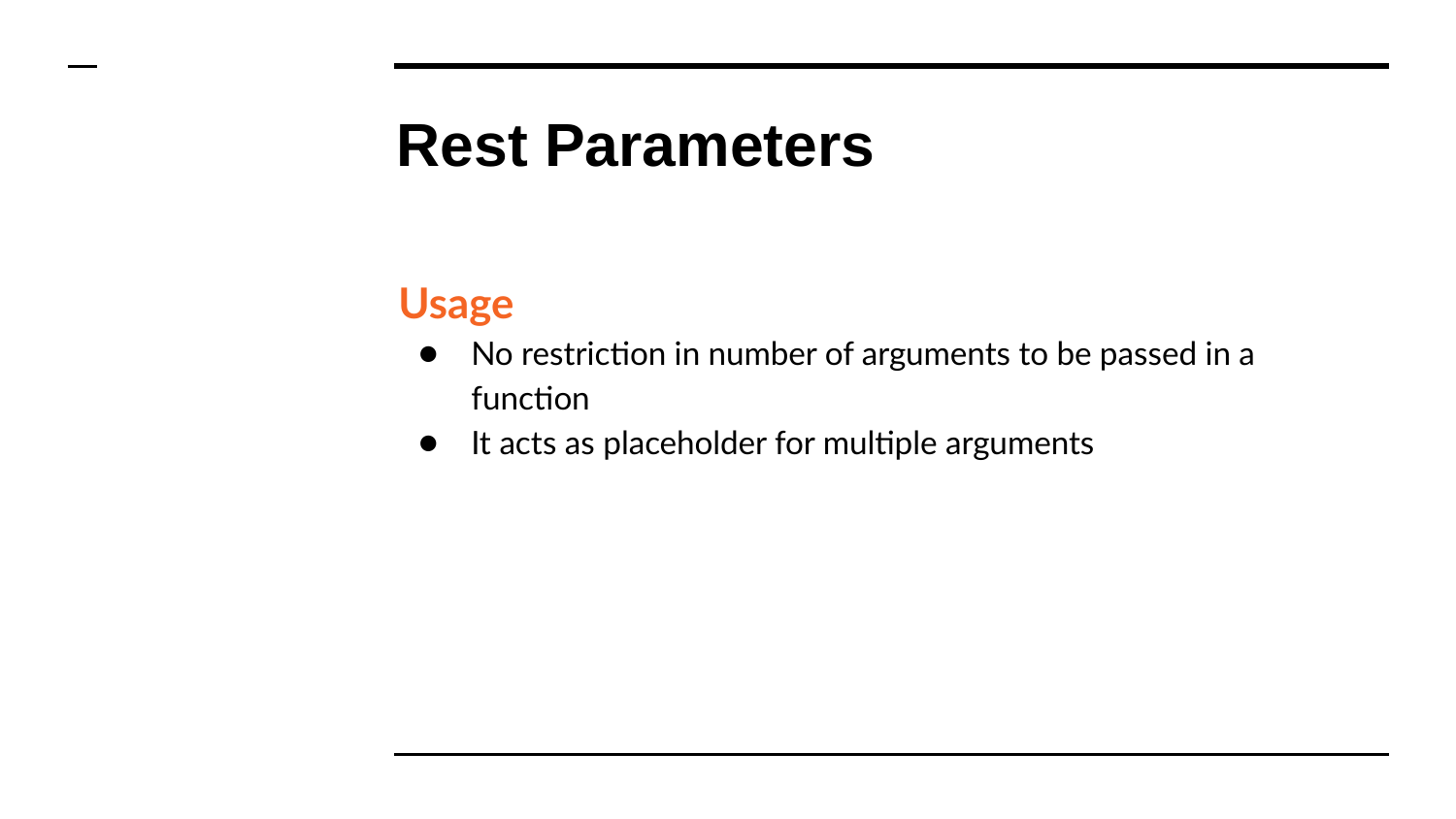

# Rest Parameters
Usage
No restriction in number of arguments to be passed in a function
It acts as placeholder for multiple arguments